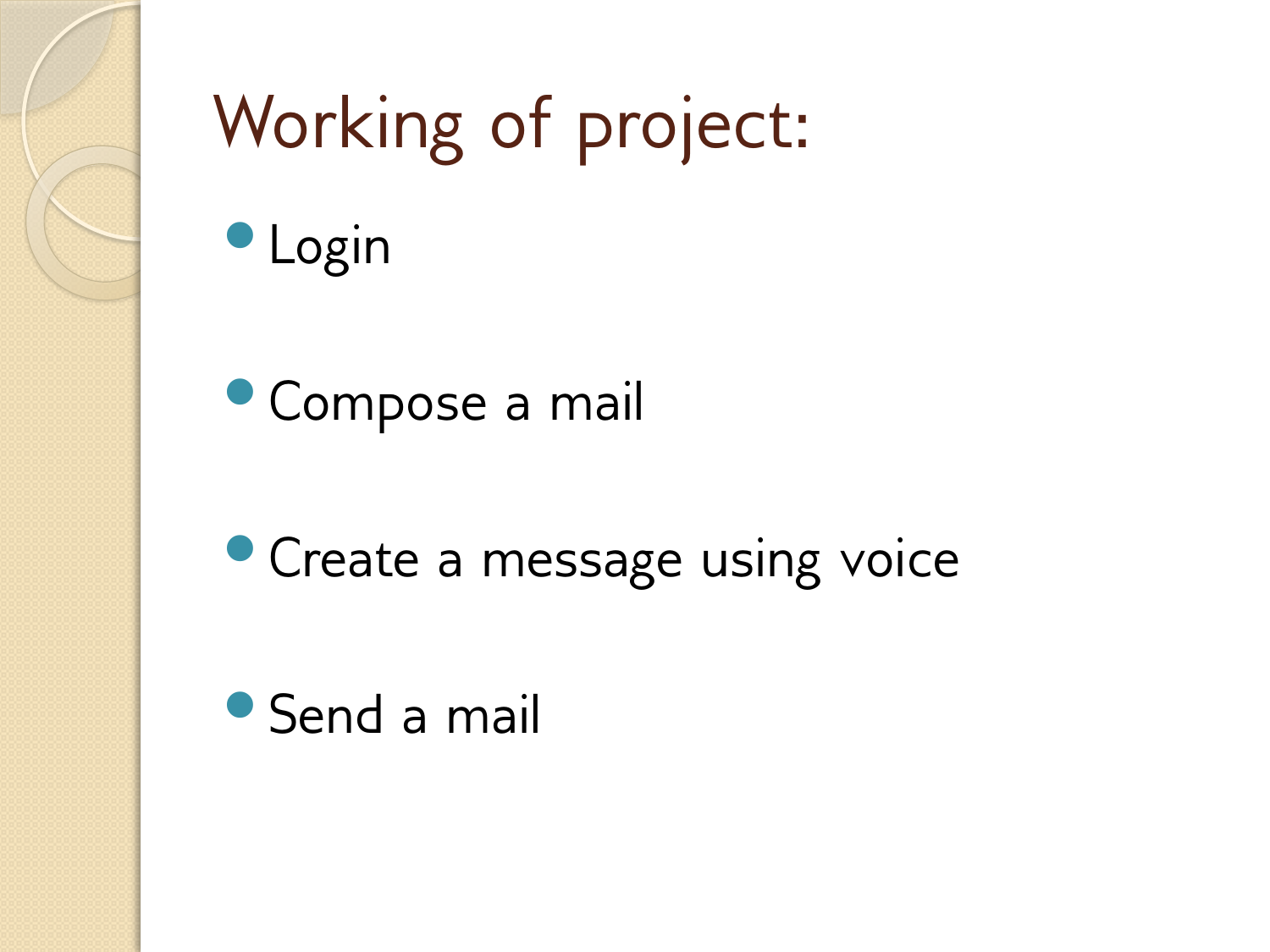

# Working of project:
Login

Compose a mail

Create a message using voice

Send a mail